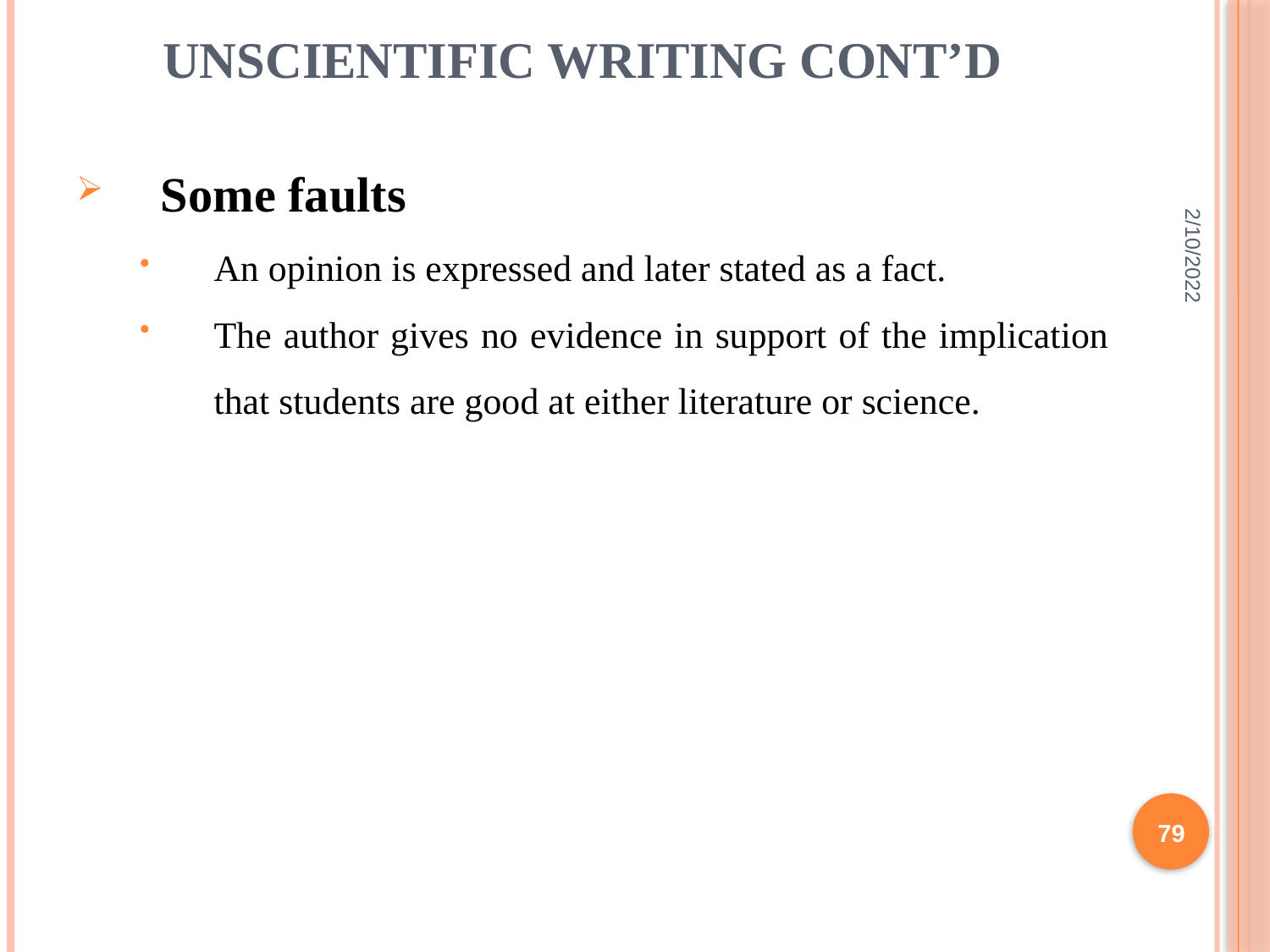

# Unscientific writing cont’d
Some faults
An opinion is expressed and later stated as a fact.
The author gives no evidence in support of the implication that students are good at either literature or science.

2/10/2022
79